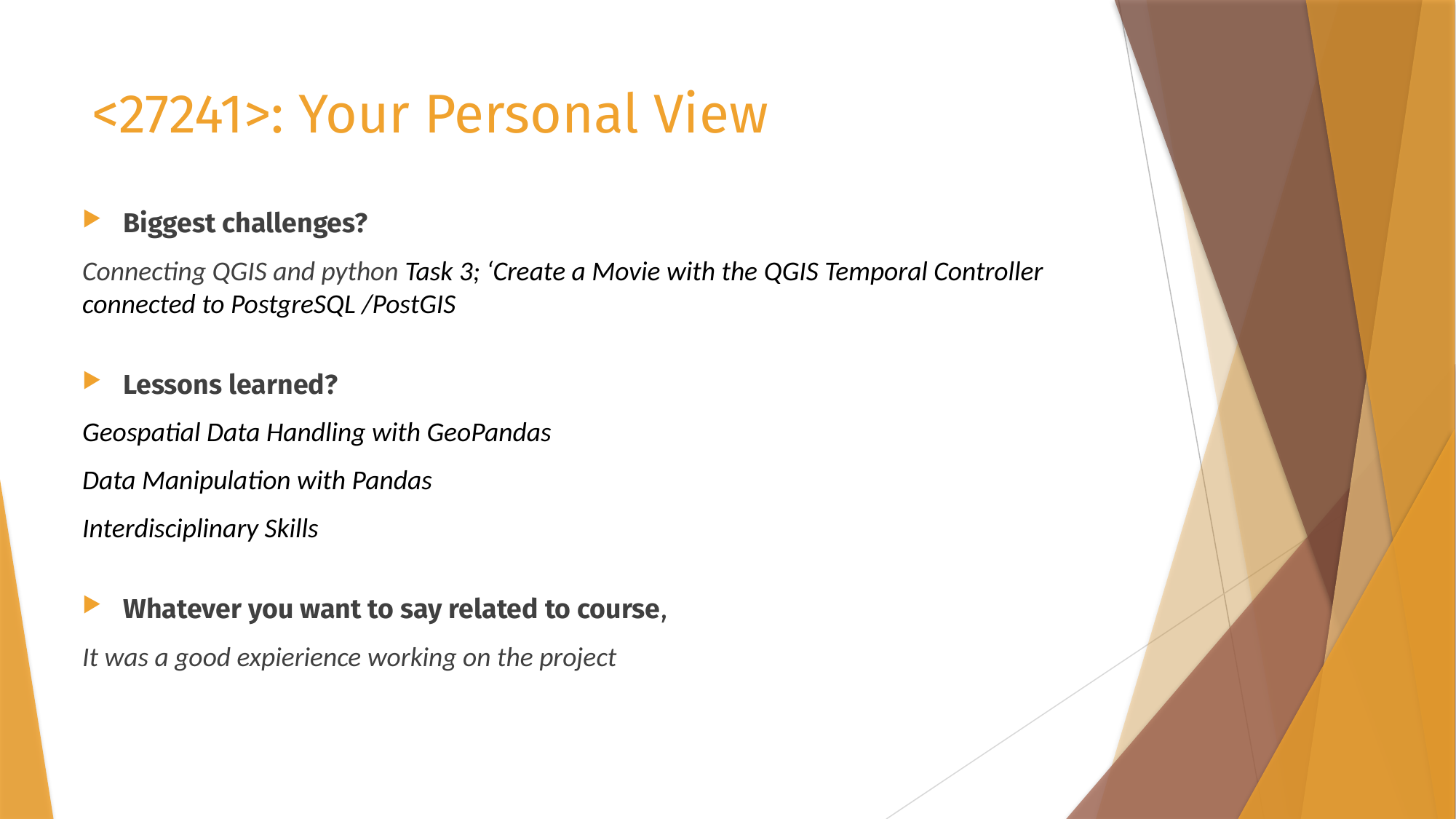

# <27241>: Your Personal View
Biggest challenges?
Connecting QGIS and python Task 3; ‘Create a Movie with the QGIS Temporal Controller connected to PostgreSQL /PostGIS
Lessons learned?
Geospatial Data Handling with GeoPandas
Data Manipulation with Pandas
Interdisciplinary Skills
Whatever you want to say related to course,
It was a good expierience working on the project